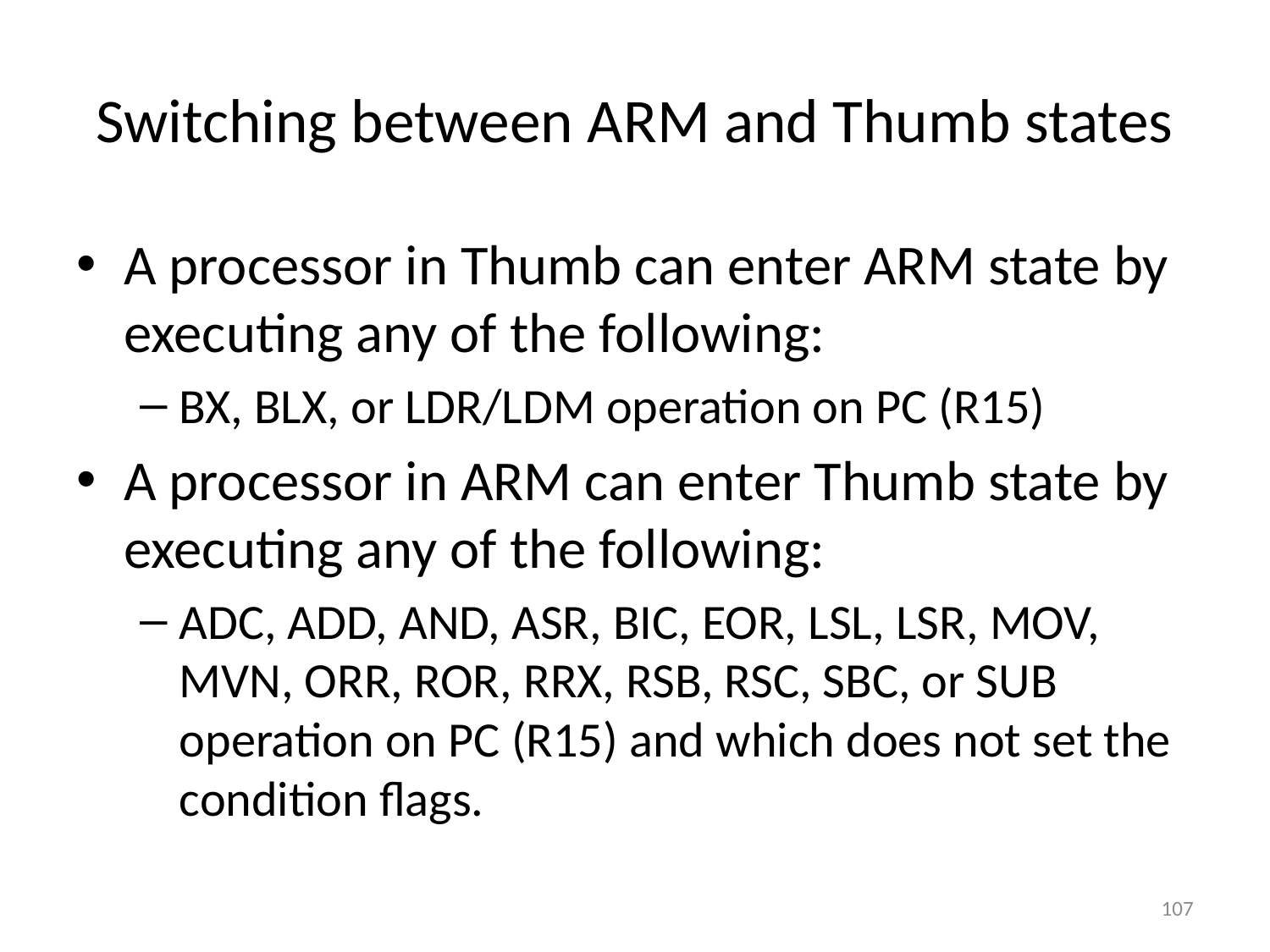

# Switching between ARM and Thumb states
A processor in Thumb can enter ARM state by executing any of the following:
BX, BLX, or LDR/LDM operation on PC (R15)
A processor in ARM can enter Thumb state by executing any of the following:
ADC, ADD, AND, ASR, BIC, EOR, LSL, LSR, MOV, MVN, ORR, ROR, RRX, RSB, RSC, SBC, or SUB operation on PC (R15) and which does not set the condition flags.
107